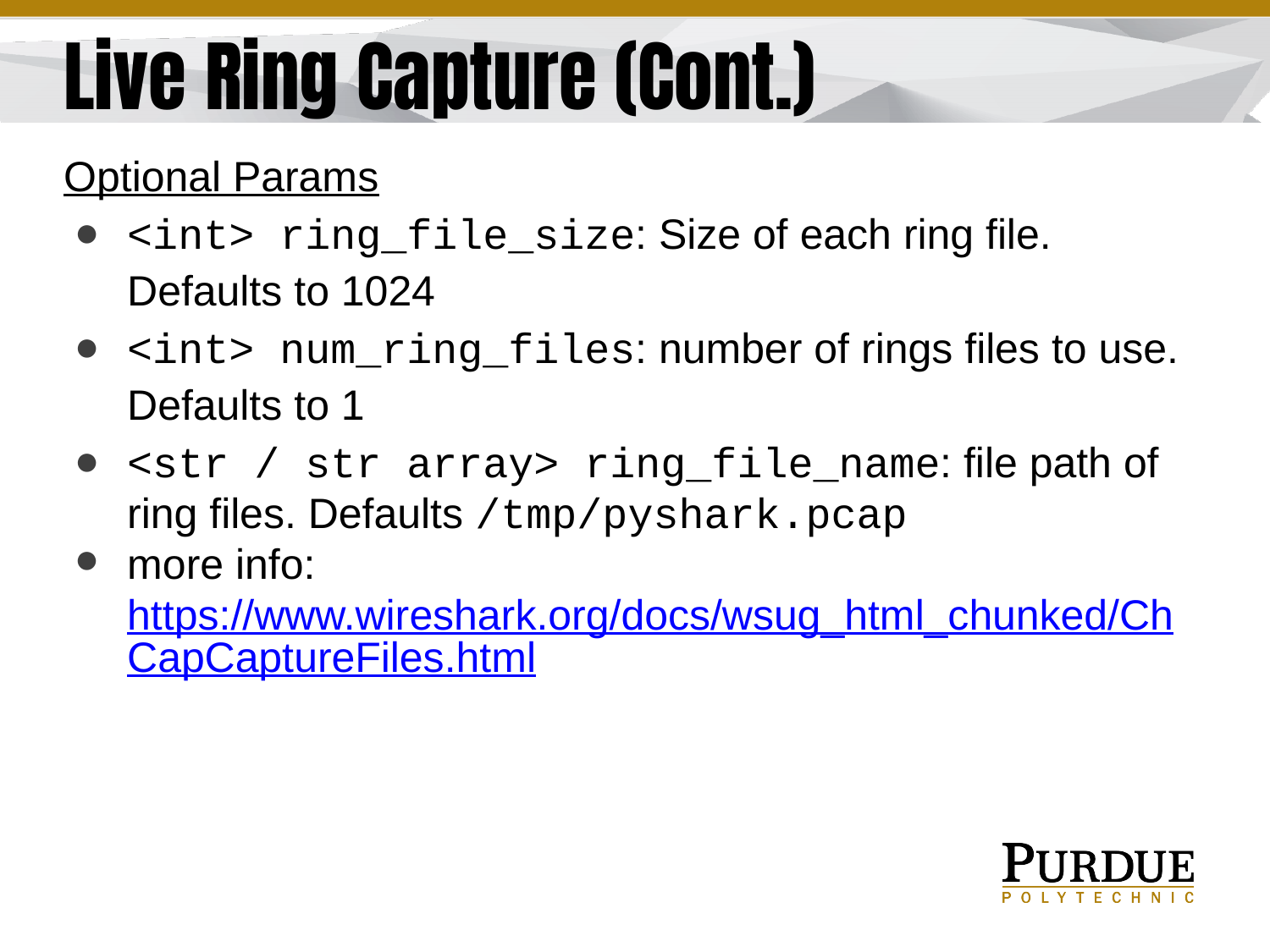

Live Ring Capture (Cont.)
Optional Params
<int> ring_file_size: Size of each ring file.
Defaults to 1024
<int> num_ring_files: number of rings files to use.
Defaults to 1
<str / str array> ring_file_name: file path of ring files. Defaults /tmp/pyshark.pcap
more info: https://www.wireshark.org/docs/wsug_html_chunked/ChCapCaptureFiles.html